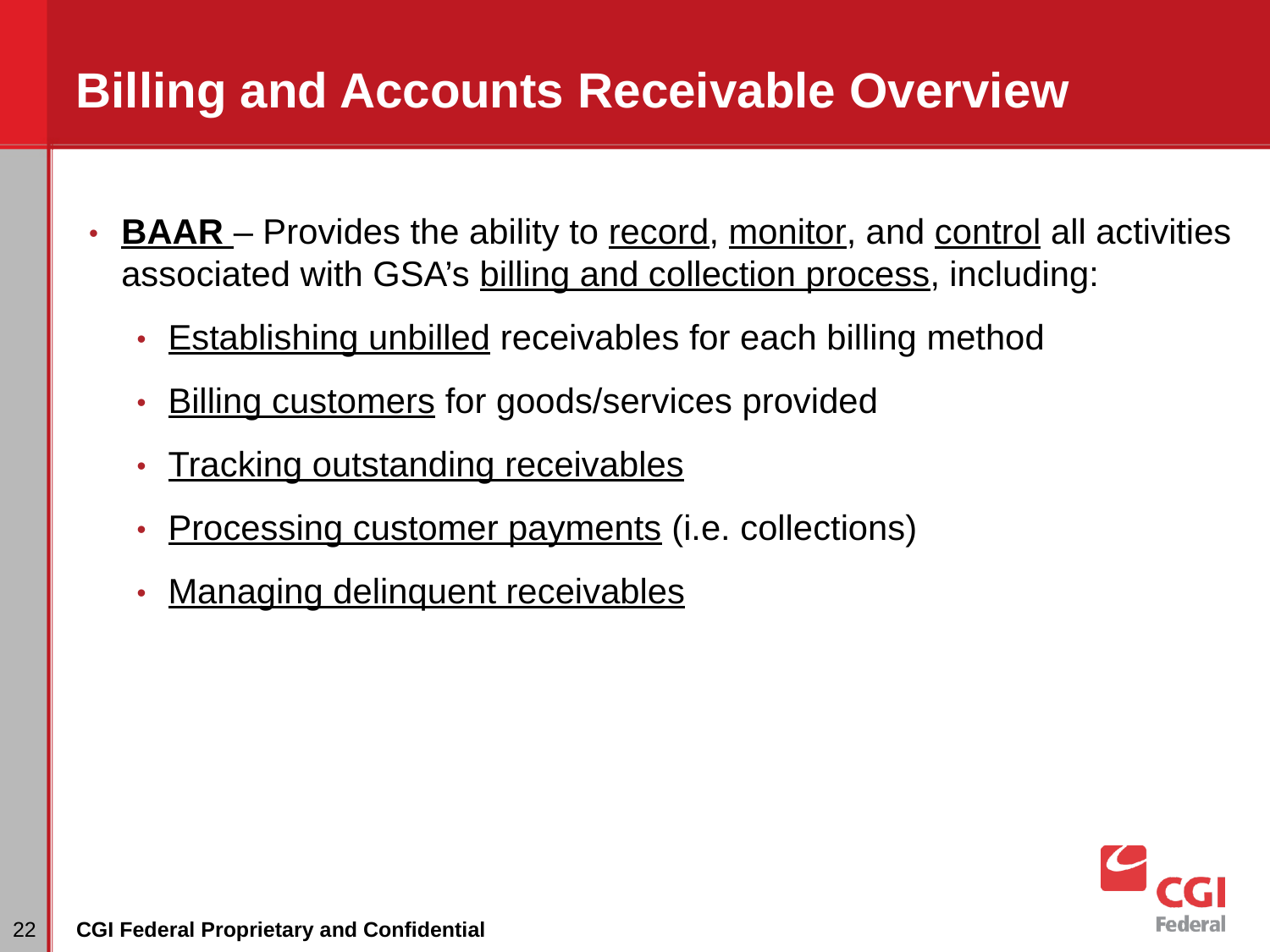

# Billing and Accounts Receivable Overview
BAAR – Provides the ability to record, monitor, and control all activities associated with GSA’s billing and collection process, including:
Establishing unbilled receivables for each billing method
Billing customers for goods/services provided
Tracking outstanding receivables
Processing customer payments (i.e. collections)
Managing delinquent receivables

22
CGI Federal Proprietary and Confidential